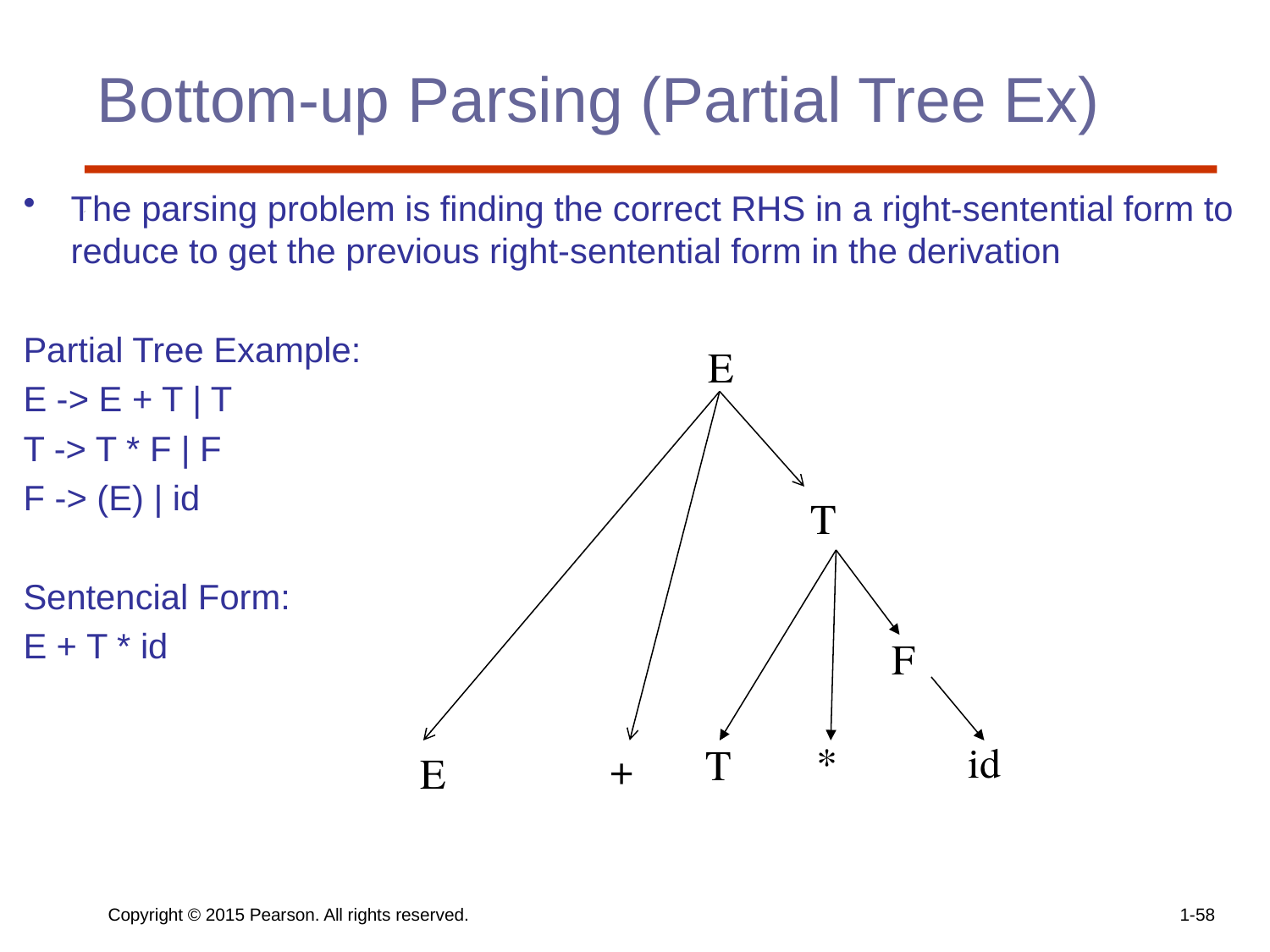

# Bottom-up Parsing (Partial Tree Ex)
The parsing problem is finding the correct RHS in a right-sentential form to reduce to get the previous right-sentential form in the derivation

Partial Tree Example:
E -> E + T | T
T -> T * F | F
F -> (E) | id

Sentencial Form:
E + T * id

E
T
F
*
id
T
+
E
Copyright © 2015 Pearson. All rights reserved.
1-58